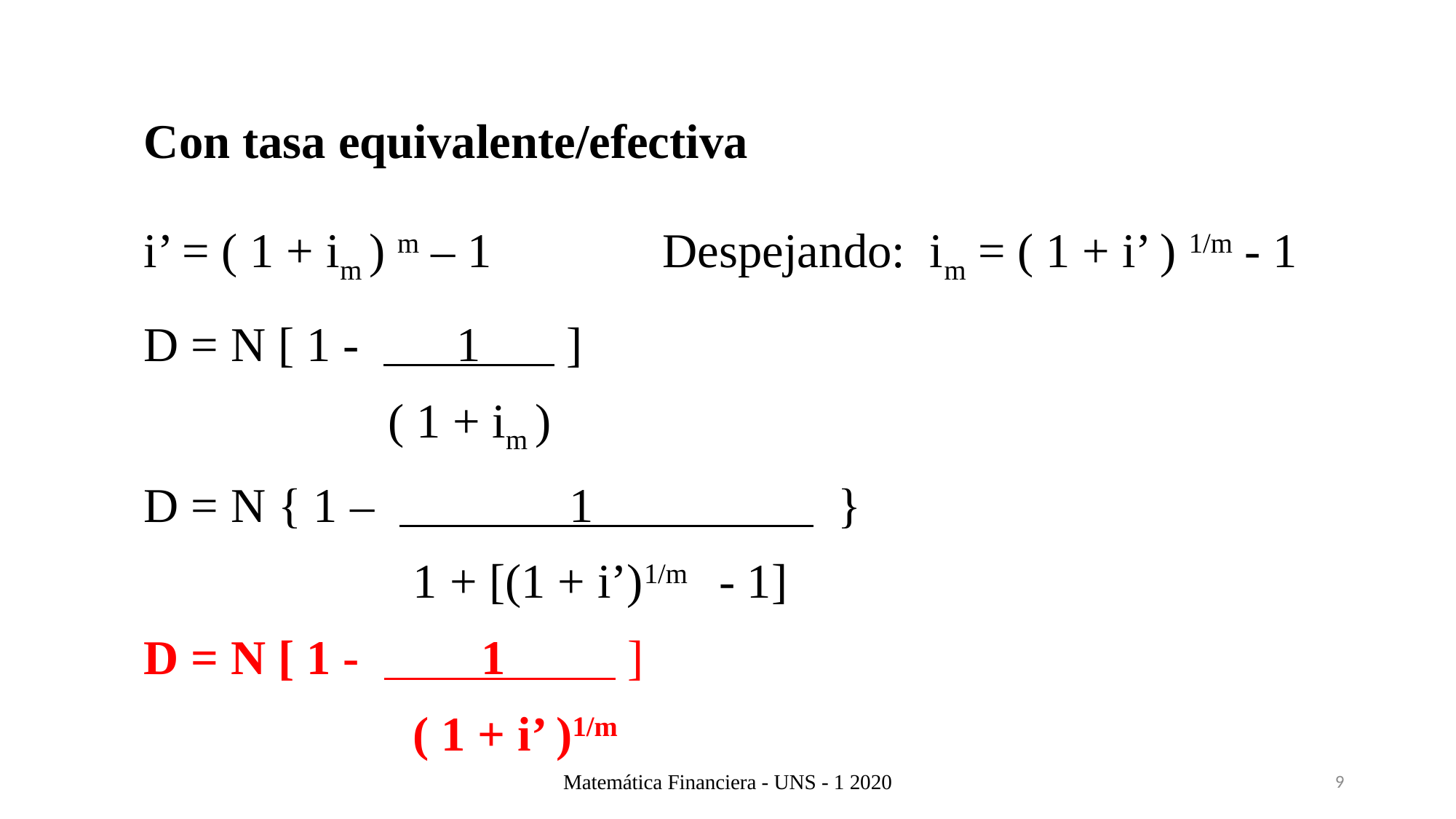

Con tasa equivalente/efectiva
i’ = ( 1 + im ) m – 1              Despejando:  im = ( 1 + i’ ) 1/m - 1
D = N [ 1 -        1       ]
                    ( 1 + im )
D = N { 1 –                1                    }
                    1 + [(1 + i’)1/m   - 1]
D = N [ 1 -          1          ]
                    ( 1 + i’ )1/m
Matemática Financiera - UNS - 1 2020
9